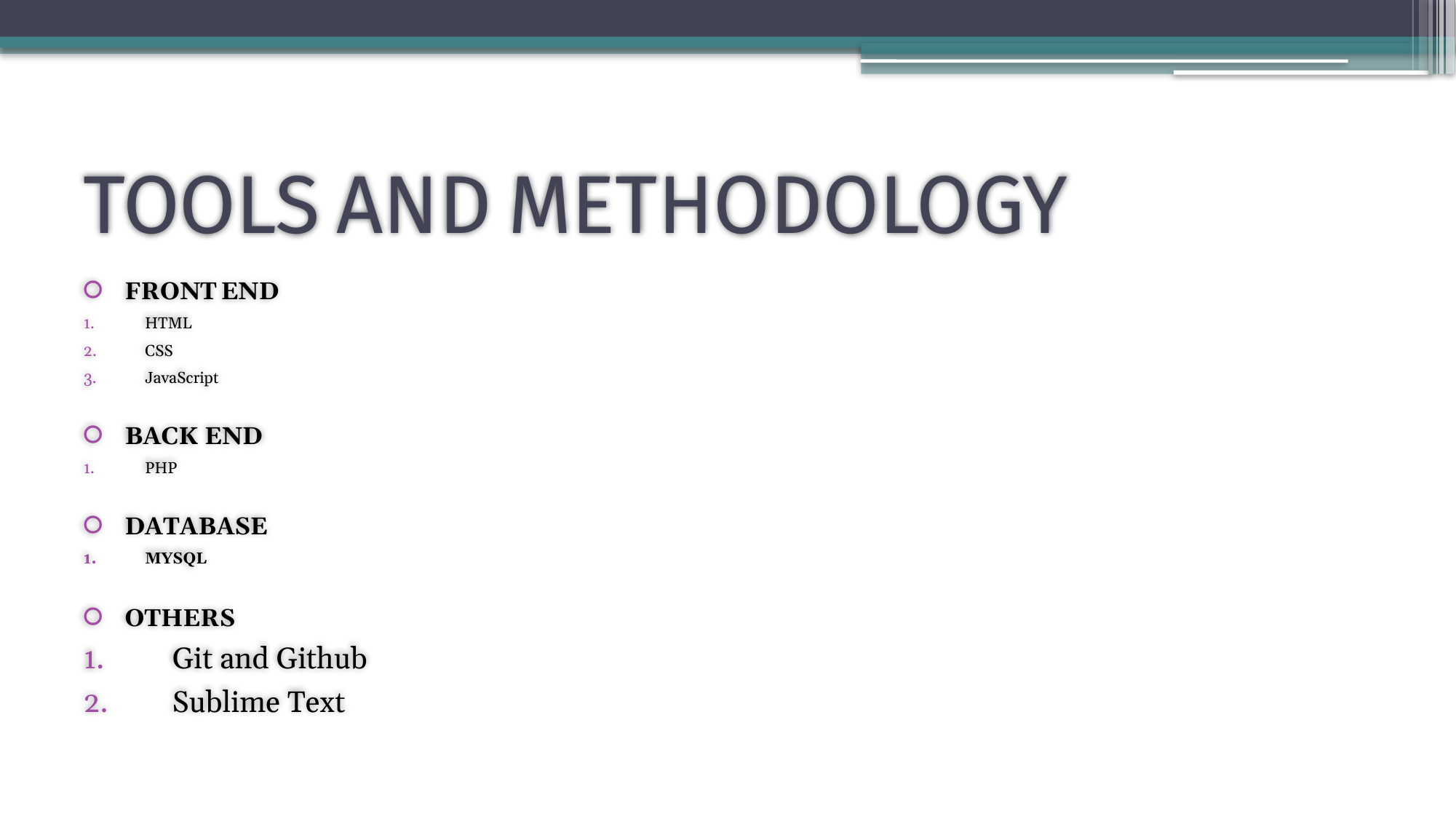

# TOOLS AND METHODOLOGY
FRONT END
HTML
CSS
JavaScript

BACK END
PHP

DATABASE
MYSQL

OTHERS
Git and Github
Sublime Text